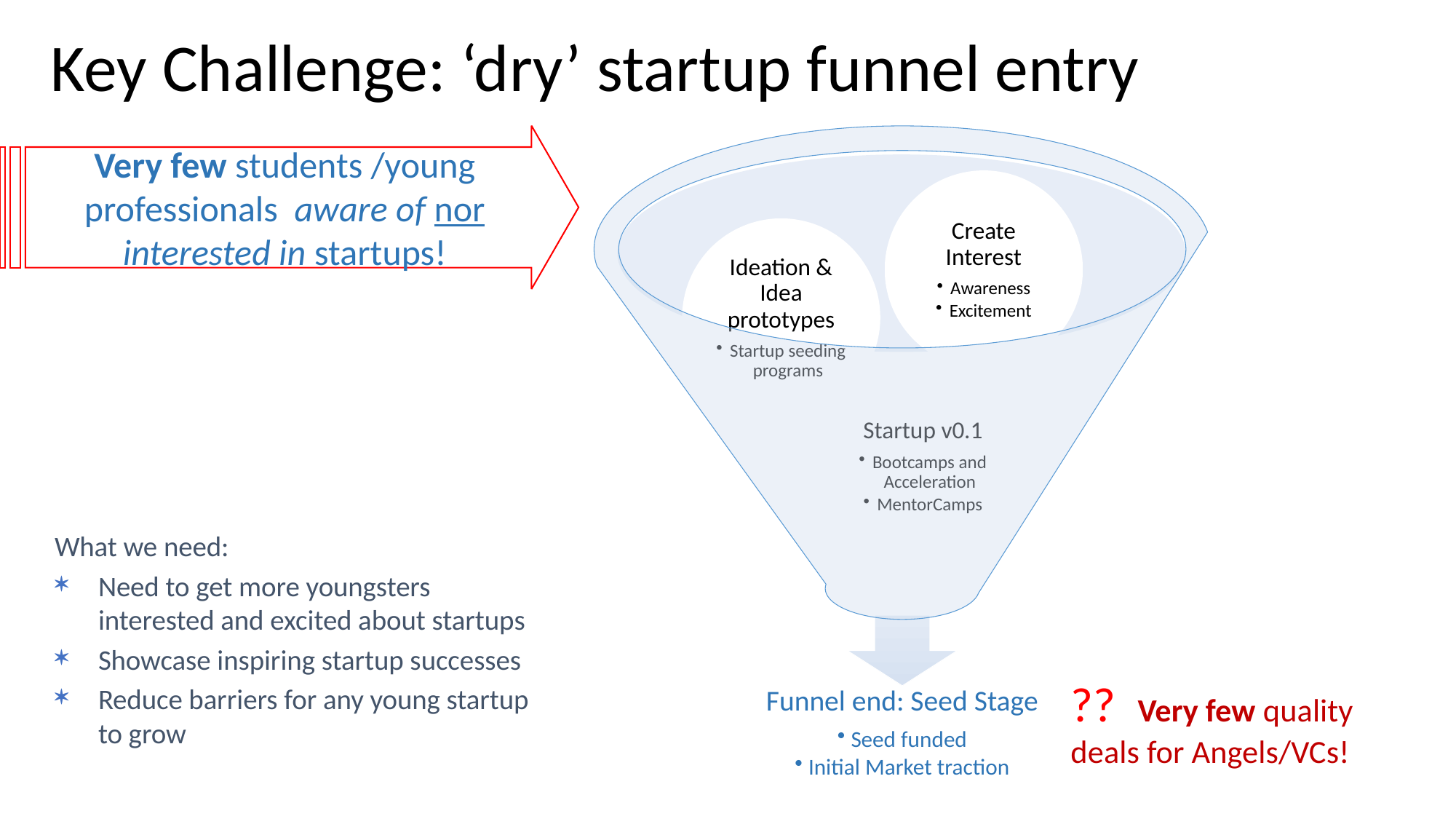

# Key Challenge: ‘dry’ startup funnel entry
Very few students /young professionals  aware of nor interested in startups!
Funnel end: Seed Stage
Seed funded
Initial Market traction
Startup v0.1
Bootcamps and Acceleration
MentorCamps
Ideation & Idea prototypes
Startup seeding programs
Create Interest
Awareness
Excitement
What we need:
Need to get more youngsters interested and excited about startups
Showcase inspiring startup successes
Reduce barriers for any young startup to grow
??  Very few quality  deals for Angels/VCs!